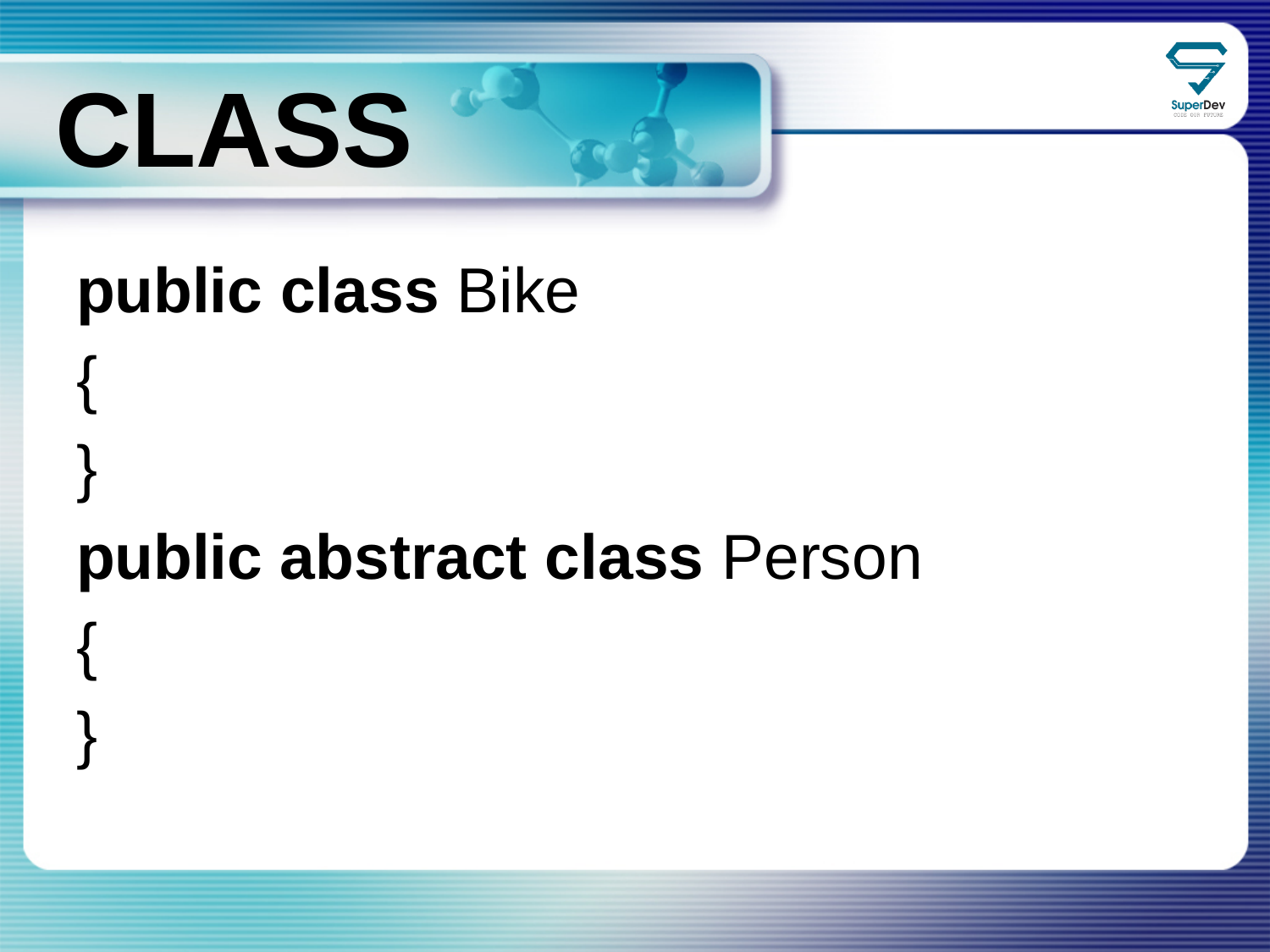

CLASS
public class Bike
{
}
public abstract class Person
{
}